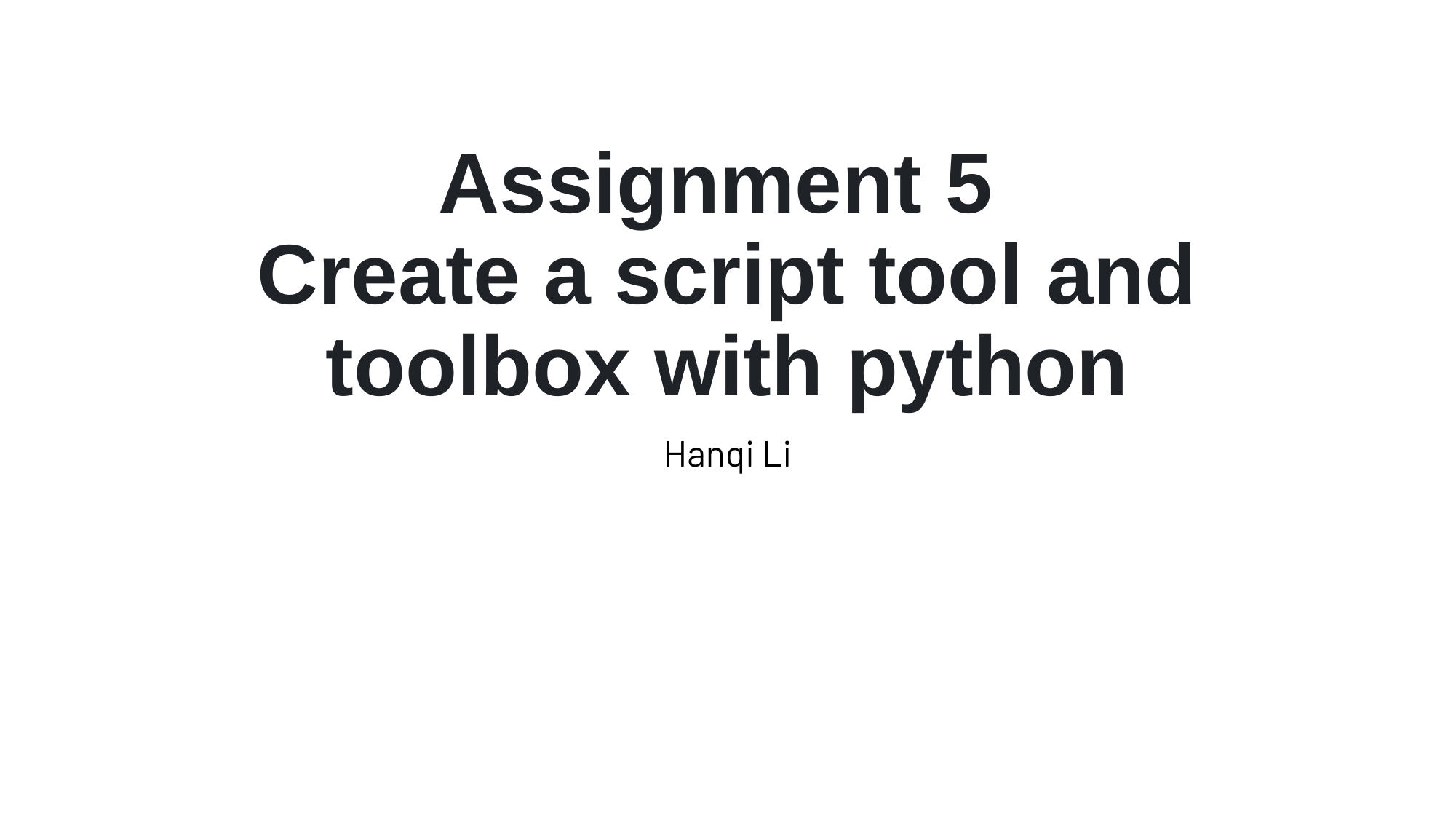

# Assignment 5 Create a script tool and toolbox with python
Hanqi Li